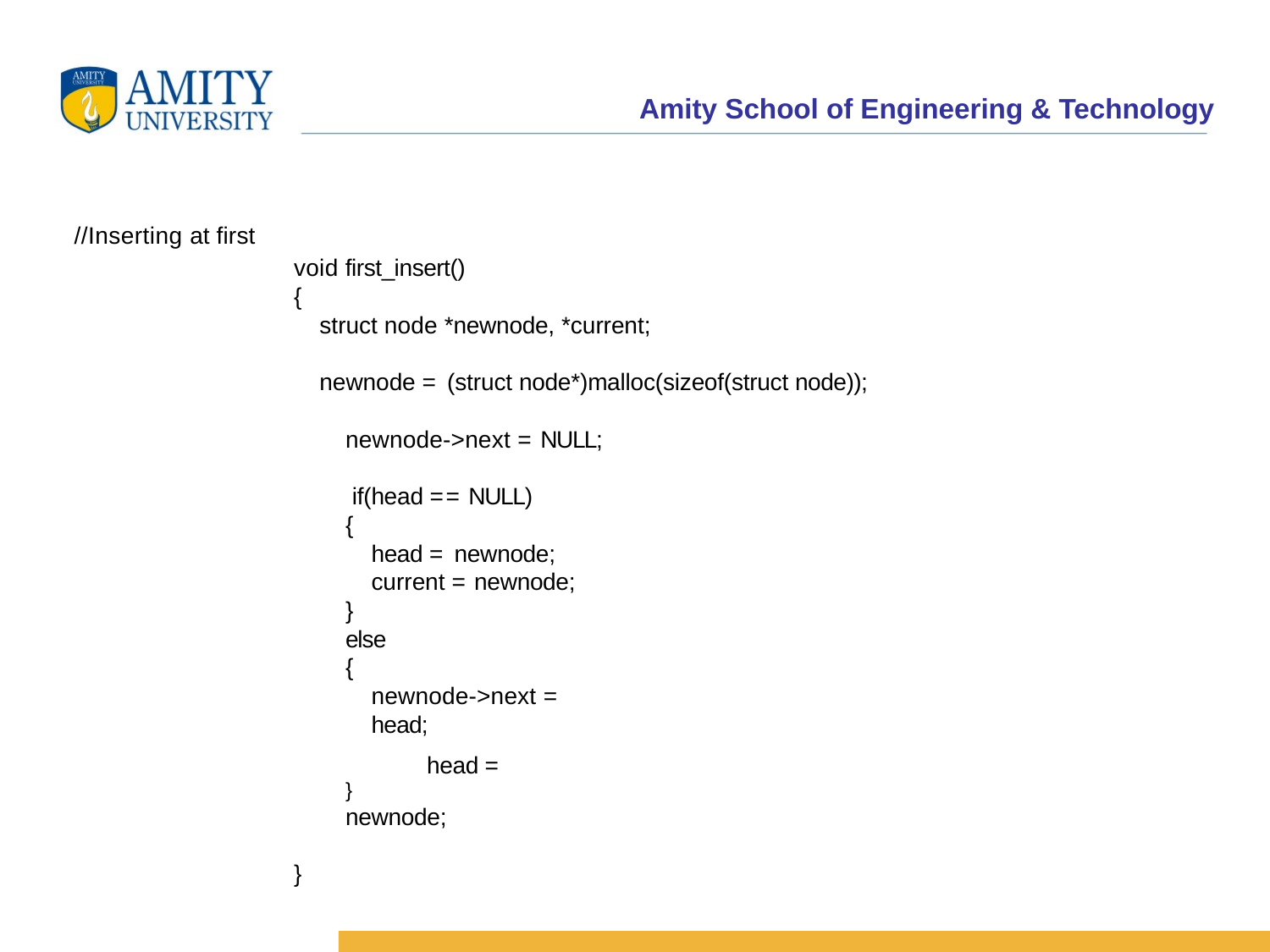

# //Inserting at first
void first_insert()
{
struct node *newnode, *current;
newnode = (struct node*)malloc(sizeof(struct node));
newnode->next = NULL;  if(head == NULL)
{
head = newnode;  current = newnode;
}
else
{
newnode->next = head;
}	head = newnode;
}